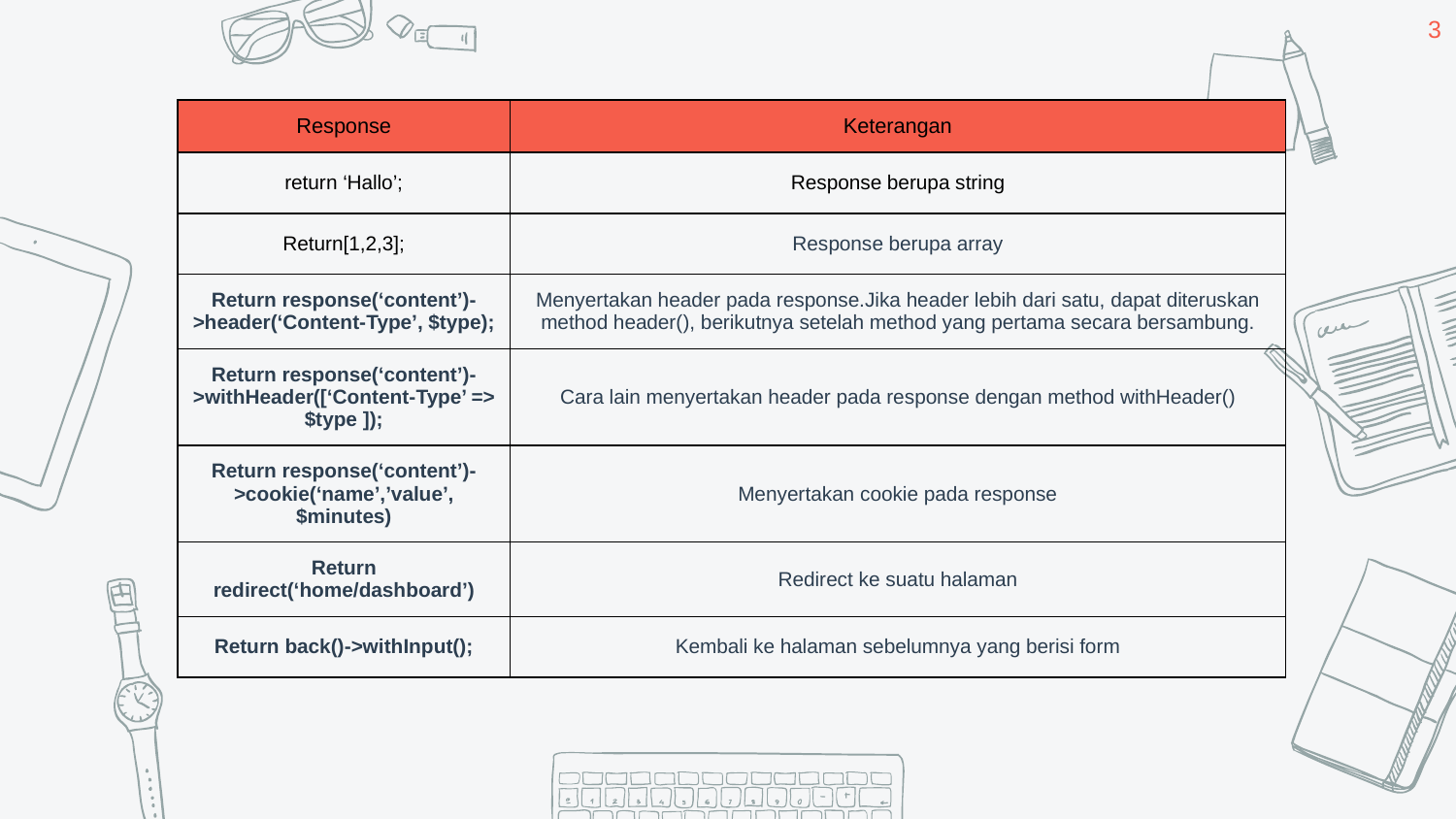

3
| Response | Keterangan |
| --- | --- |
| return ‘Hallo’; | Response berupa string |
| Return[1,2,3]; | Response berupa array |
| Return response(‘content’)->header(‘Content-Type’, $type); | Menyertakan header pada response.Jika header lebih dari satu, dapat diteruskan method header(), berikutnya setelah method yang pertama secara bersambung. |
| Return response(‘content’)->withHeader([‘Content-Type’ => $type ]); | Cara lain menyertakan header pada response dengan method withHeader() |
| Return response(‘content’)->cookie(‘name’,’value’, $minutes) | Menyertakan cookie pada response |
| Return redirect(‘home/dashboard’) | Redirect ke suatu halaman |
| Return back()->withInput(); | Kembali ke halaman sebelumnya yang berisi form |